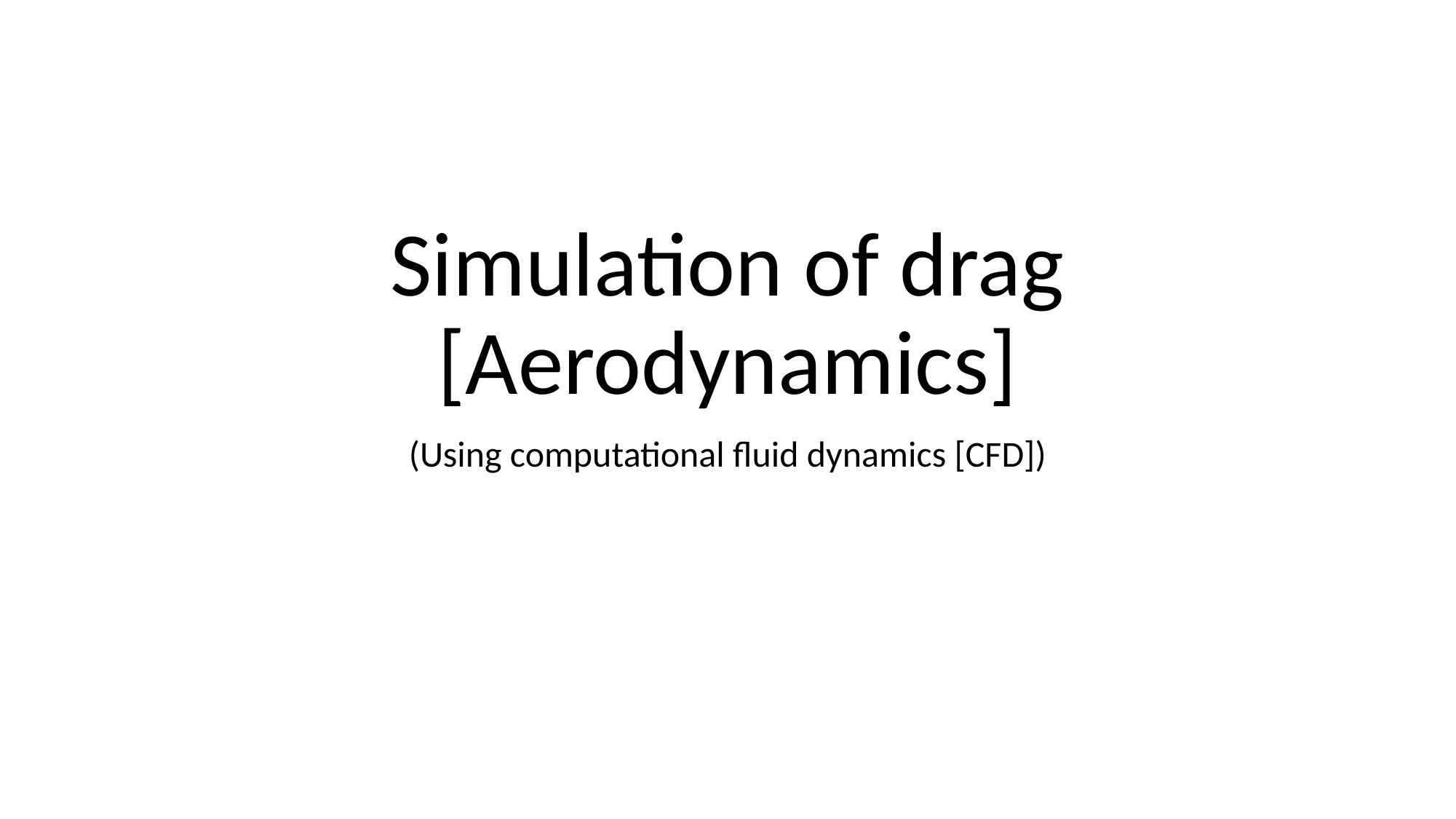

# Simulation of drag [Aerodynamics]
(Using computational fluid dynamics [CFD])